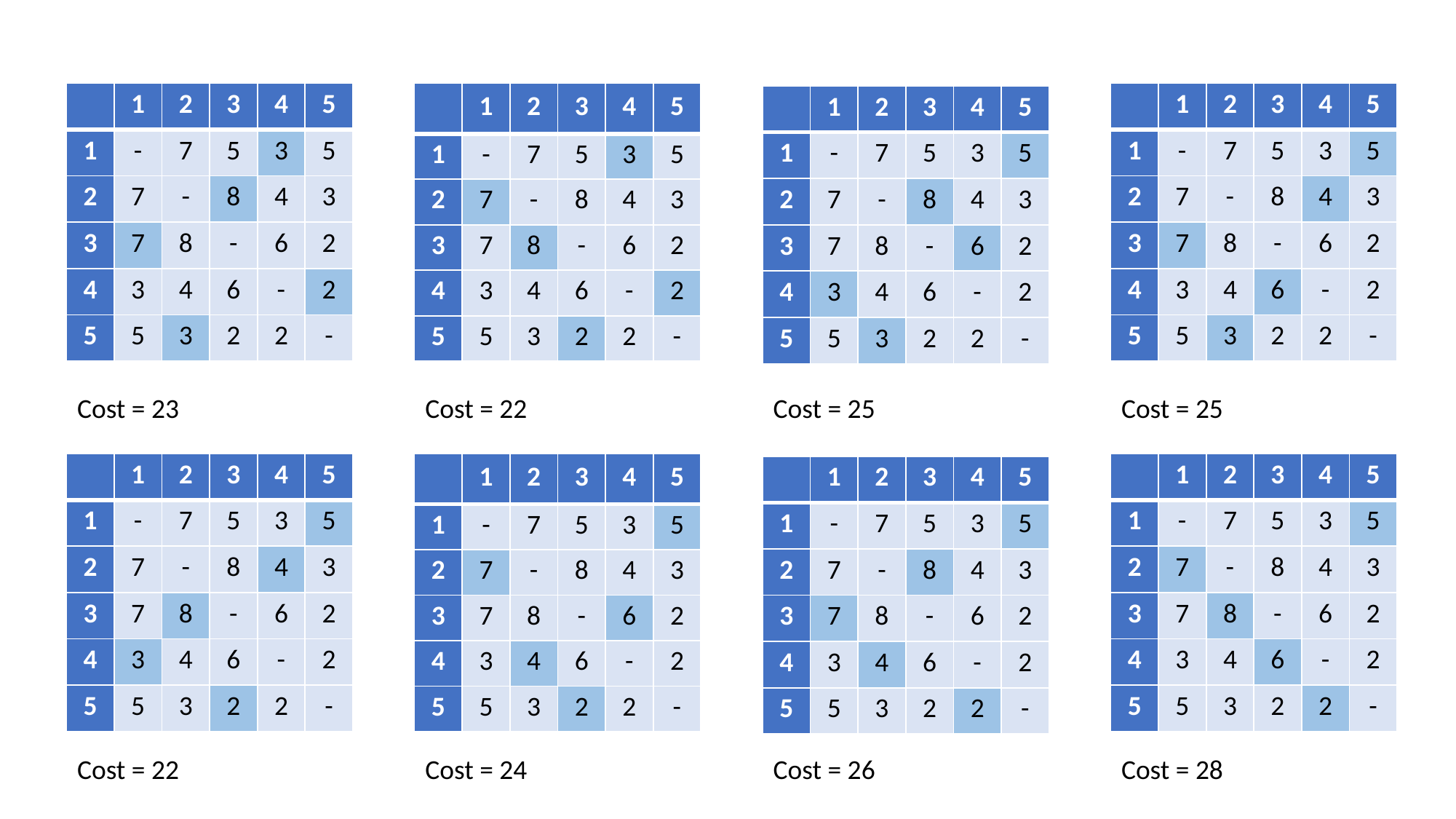

|  | 1 | 2 | 3 | 4 | 5 |
| --- | --- | --- | --- | --- | --- |
| 1 | - | 7 | 5 | 3 | 5 |
| 2 | 7 | - | 8 | 4 | 3 |
| 3 | 7 | 8 | - | 6 | 2 |
| 4 | 3 | 4 | 6 | - | 2 |
| 5 | 5 | 3 | 2 | 2 | - |
|  | 1 | 2 | 3 | 4 | 5 |
| --- | --- | --- | --- | --- | --- |
| 1 | - | 7 | 5 | 3 | 5 |
| 2 | 7 | - | 8 | 4 | 3 |
| 3 | 7 | 8 | - | 6 | 2 |
| 4 | 3 | 4 | 6 | - | 2 |
| 5 | 5 | 3 | 2 | 2 | - |
|  | 1 | 2 | 3 | 4 | 5 |
| --- | --- | --- | --- | --- | --- |
| 1 | - | 7 | 5 | 3 | 5 |
| 2 | 7 | - | 8 | 4 | 3 |
| 3 | 7 | 8 | - | 6 | 2 |
| 4 | 3 | 4 | 6 | - | 2 |
| 5 | 5 | 3 | 2 | 2 | - |
|  | 1 | 2 | 3 | 4 | 5 |
| --- | --- | --- | --- | --- | --- |
| 1 | - | 7 | 5 | 3 | 5 |
| 2 | 7 | - | 8 | 4 | 3 |
| 3 | 7 | 8 | - | 6 | 2 |
| 4 | 3 | 4 | 6 | - | 2 |
| 5 | 5 | 3 | 2 | 2 | - |
Cost = 23
Cost = 22
Cost = 25
Cost = 25
|  | 1 | 2 | 3 | 4 | 5 |
| --- | --- | --- | --- | --- | --- |
| 1 | - | 7 | 5 | 3 | 5 |
| 2 | 7 | - | 8 | 4 | 3 |
| 3 | 7 | 8 | - | 6 | 2 |
| 4 | 3 | 4 | 6 | - | 2 |
| 5 | 5 | 3 | 2 | 2 | - |
|  | 1 | 2 | 3 | 4 | 5 |
| --- | --- | --- | --- | --- | --- |
| 1 | - | 7 | 5 | 3 | 5 |
| 2 | 7 | - | 8 | 4 | 3 |
| 3 | 7 | 8 | - | 6 | 2 |
| 4 | 3 | 4 | 6 | - | 2 |
| 5 | 5 | 3 | 2 | 2 | - |
|  | 1 | 2 | 3 | 4 | 5 |
| --- | --- | --- | --- | --- | --- |
| 1 | - | 7 | 5 | 3 | 5 |
| 2 | 7 | - | 8 | 4 | 3 |
| 3 | 7 | 8 | - | 6 | 2 |
| 4 | 3 | 4 | 6 | - | 2 |
| 5 | 5 | 3 | 2 | 2 | - |
|  | 1 | 2 | 3 | 4 | 5 |
| --- | --- | --- | --- | --- | --- |
| 1 | - | 7 | 5 | 3 | 5 |
| 2 | 7 | - | 8 | 4 | 3 |
| 3 | 7 | 8 | - | 6 | 2 |
| 4 | 3 | 4 | 6 | - | 2 |
| 5 | 5 | 3 | 2 | 2 | - |
Cost = 22
Cost = 24
Cost = 26
Cost = 28